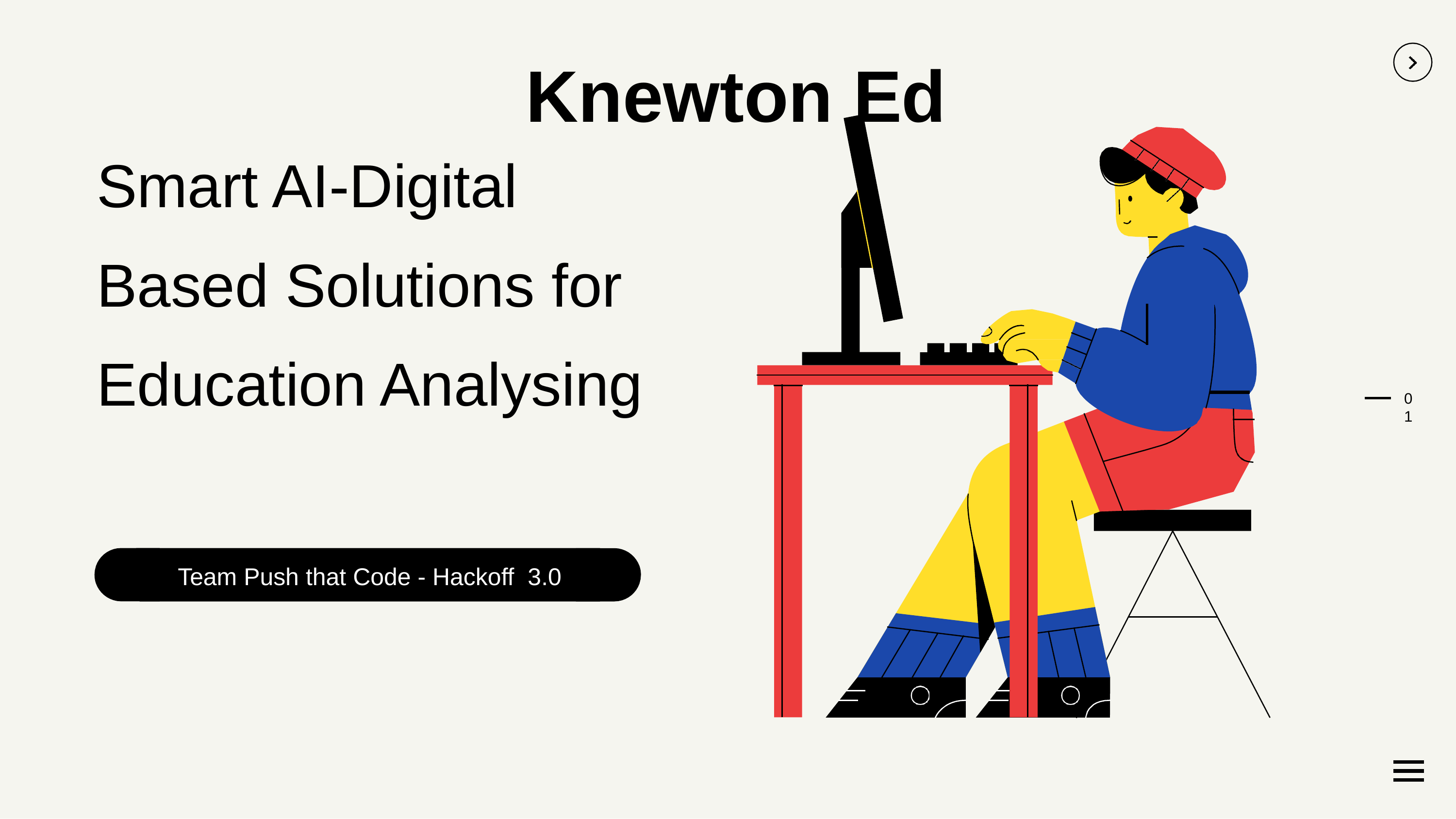

Knewton Ed

Smart AI-Digital Based Solutions for Education Analysing

01

Team Coderaptors - Octahacks 3.0
Team Push that Code - Hackoff  3.0